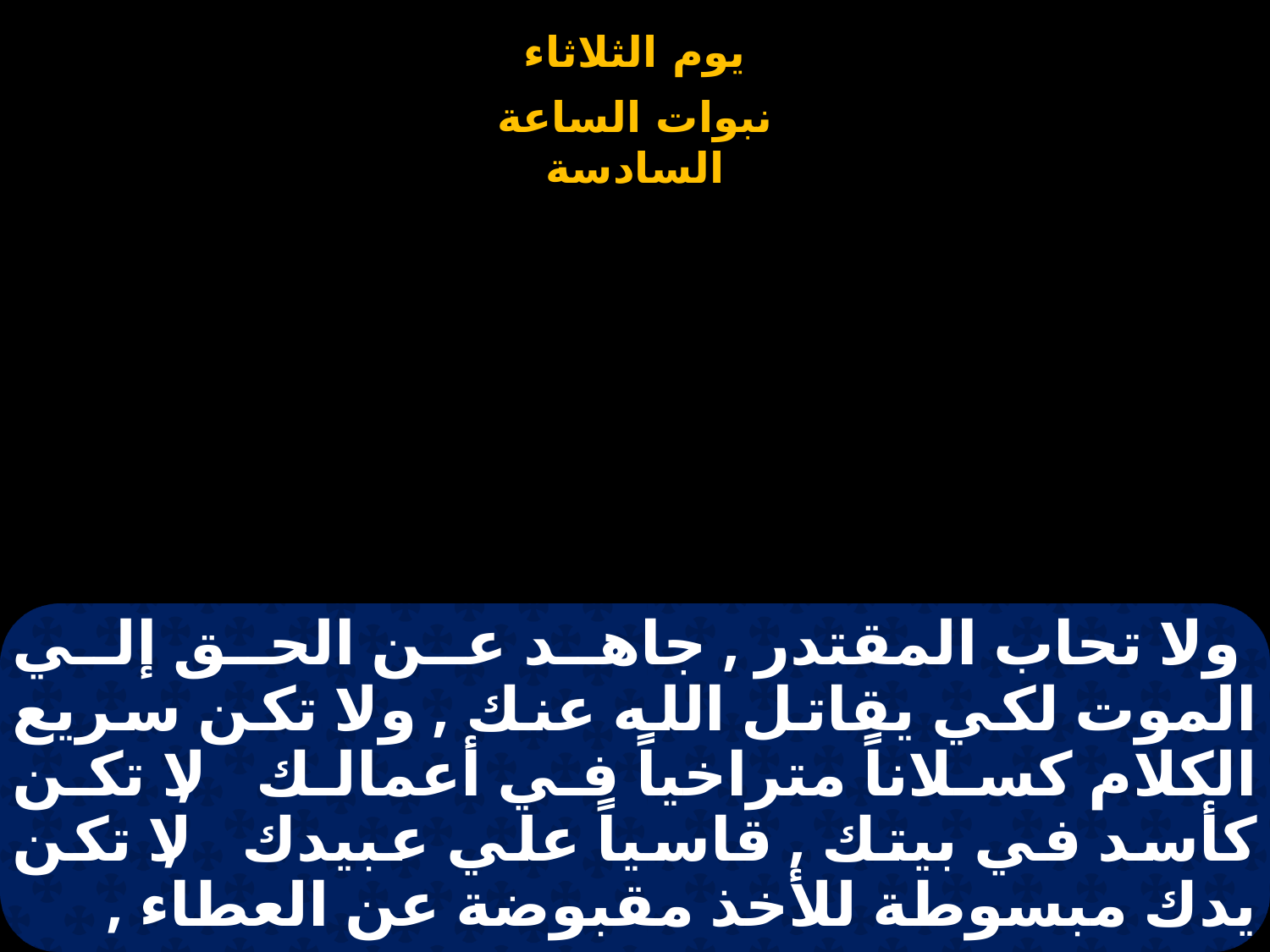

# ولا تحاب المقتدر , جاهد عن الحق إلي الموت لكي يقاتل الله عنك , ولا تكن سريع الكلام كسلاناً متراخياً في أعمالك , لا تكن كأسد في بيتك , قاسياً علي عبيدك , لا تكن يدك مبسوطة للأخذ مقبوضة عن العطاء ,